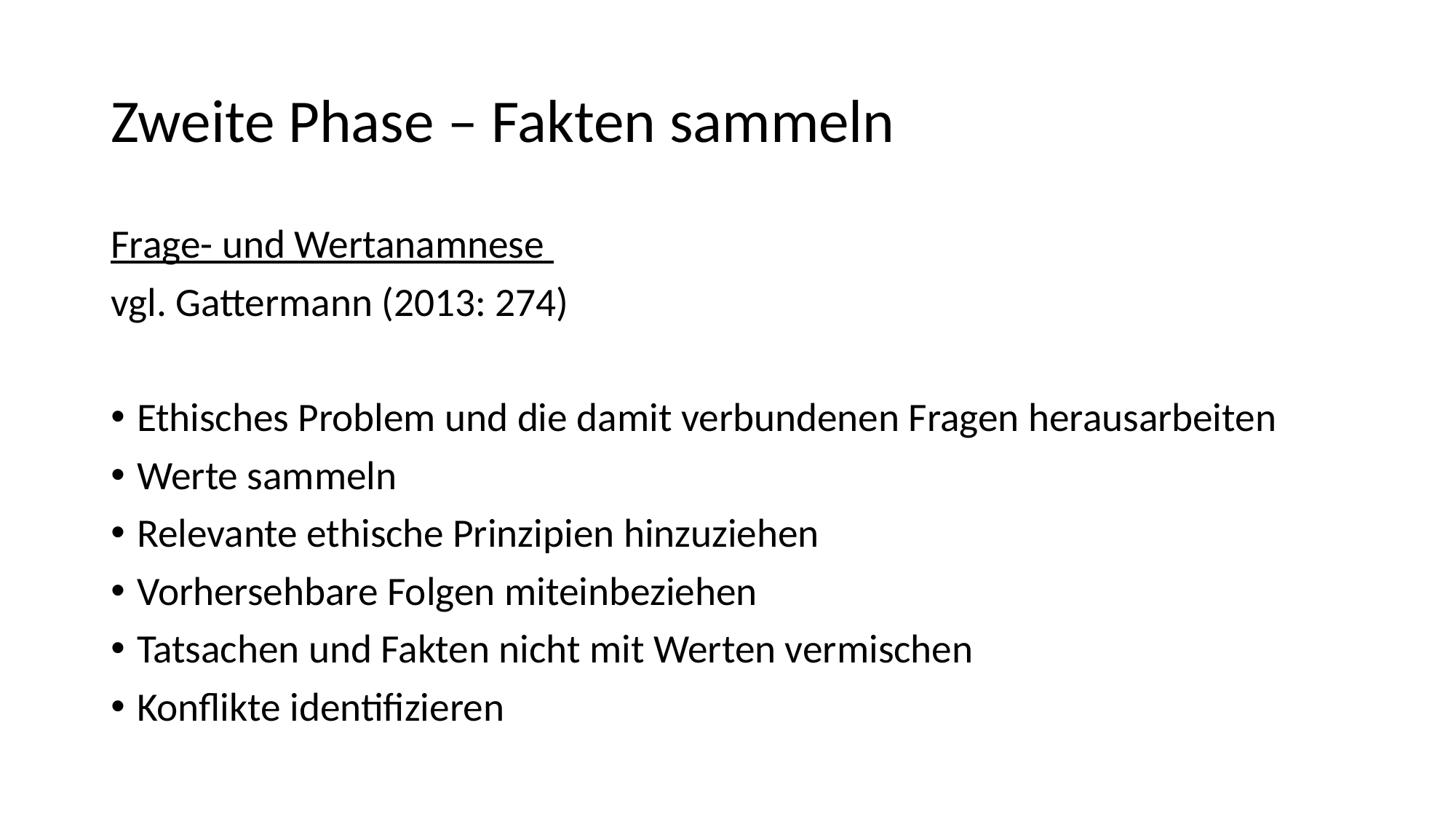

# Zweite Phase – Fakten sammeln
Frage- und Wertanamnese
vgl. Gattermann (2013: 274)

Ethisches Problem und die damit verbundenen Fragen herausarbeiten
Werte sammeln
Relevante ethische Prinzipien hinzuziehen
Vorhersehbare Folgen miteinbeziehen
Tatsachen und Fakten nicht mit Werten vermischen
Konflikte identifizieren